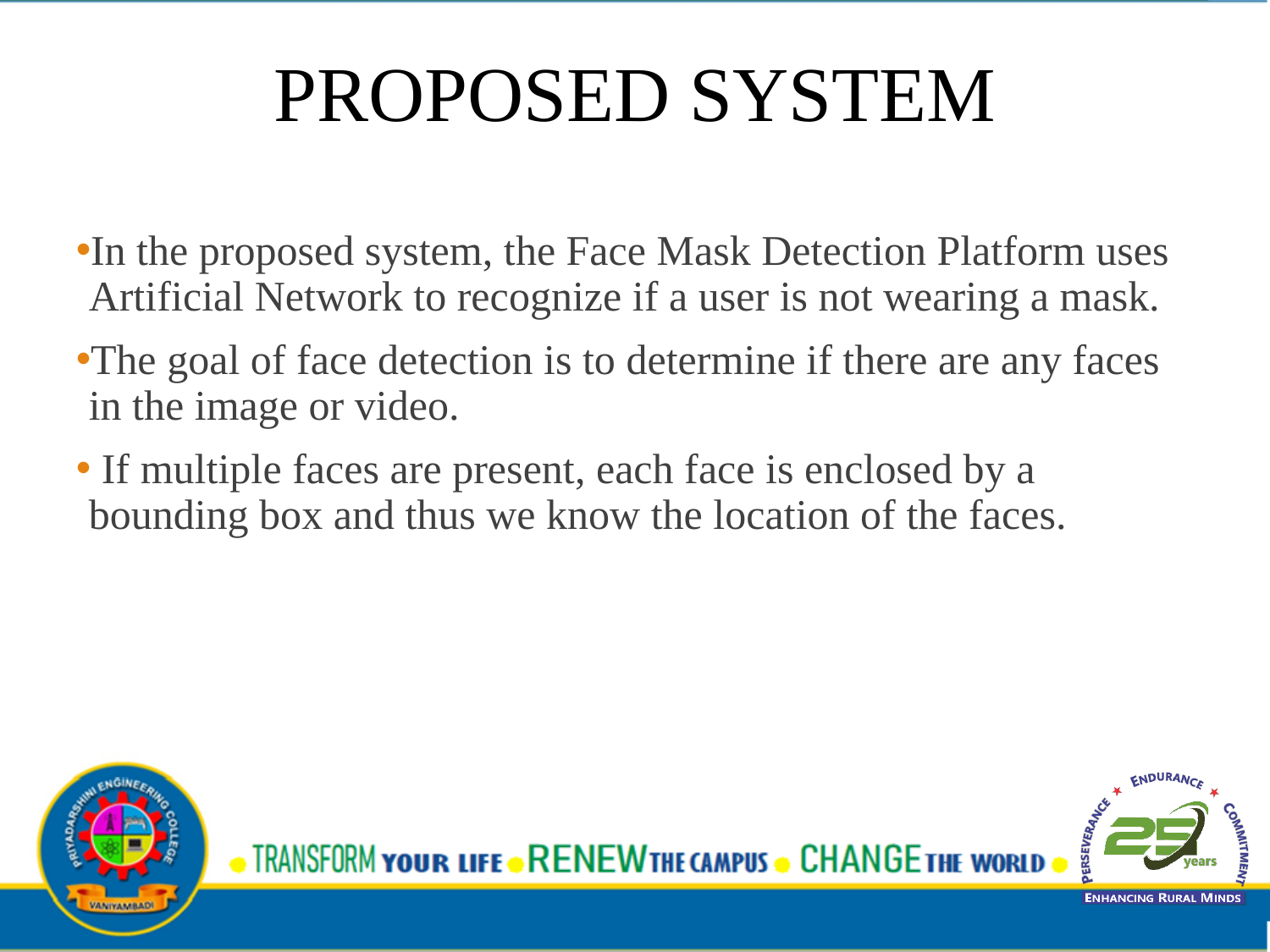

# PROPOSED SYSTEM
In the proposed system, the Face Mask Detection Platform uses Artificial Network to recognize if a user is not wearing a mask.
The goal of face detection is to determine if there are any faces in the image or video.
 If multiple faces are present, each face is enclosed by a bounding box and thus we know the location of the faces.